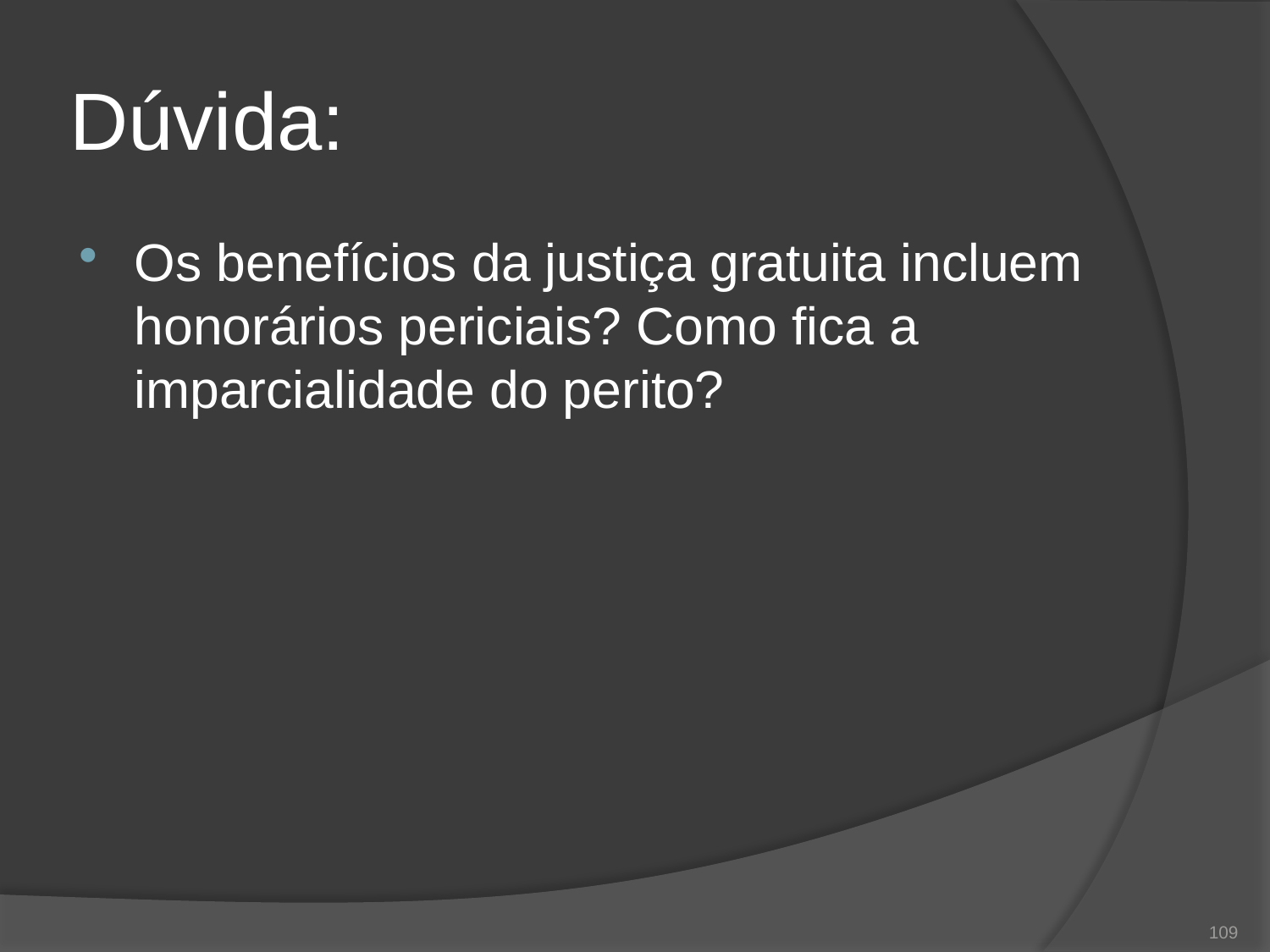

# Dúvida:
Os benefícios da justiça gratuita incluem honorários periciais? Como fica a imparcialidade do perito?
109